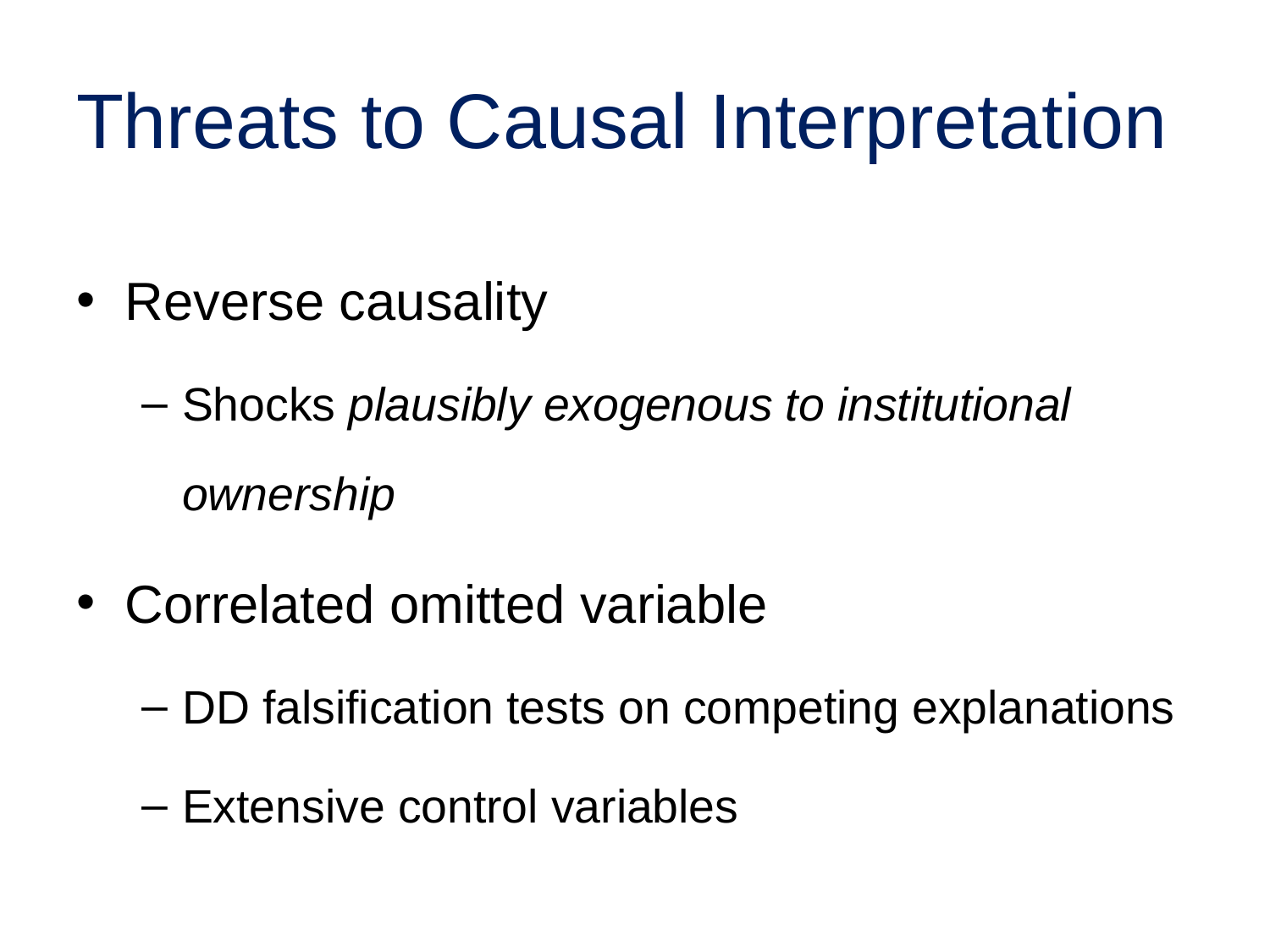

# Threats to Causal Interpretation
Reverse causality
Shocks plausibly exogenous to institutional ownership
Correlated omitted variable
DD falsification tests on competing explanations
Extensive control variables